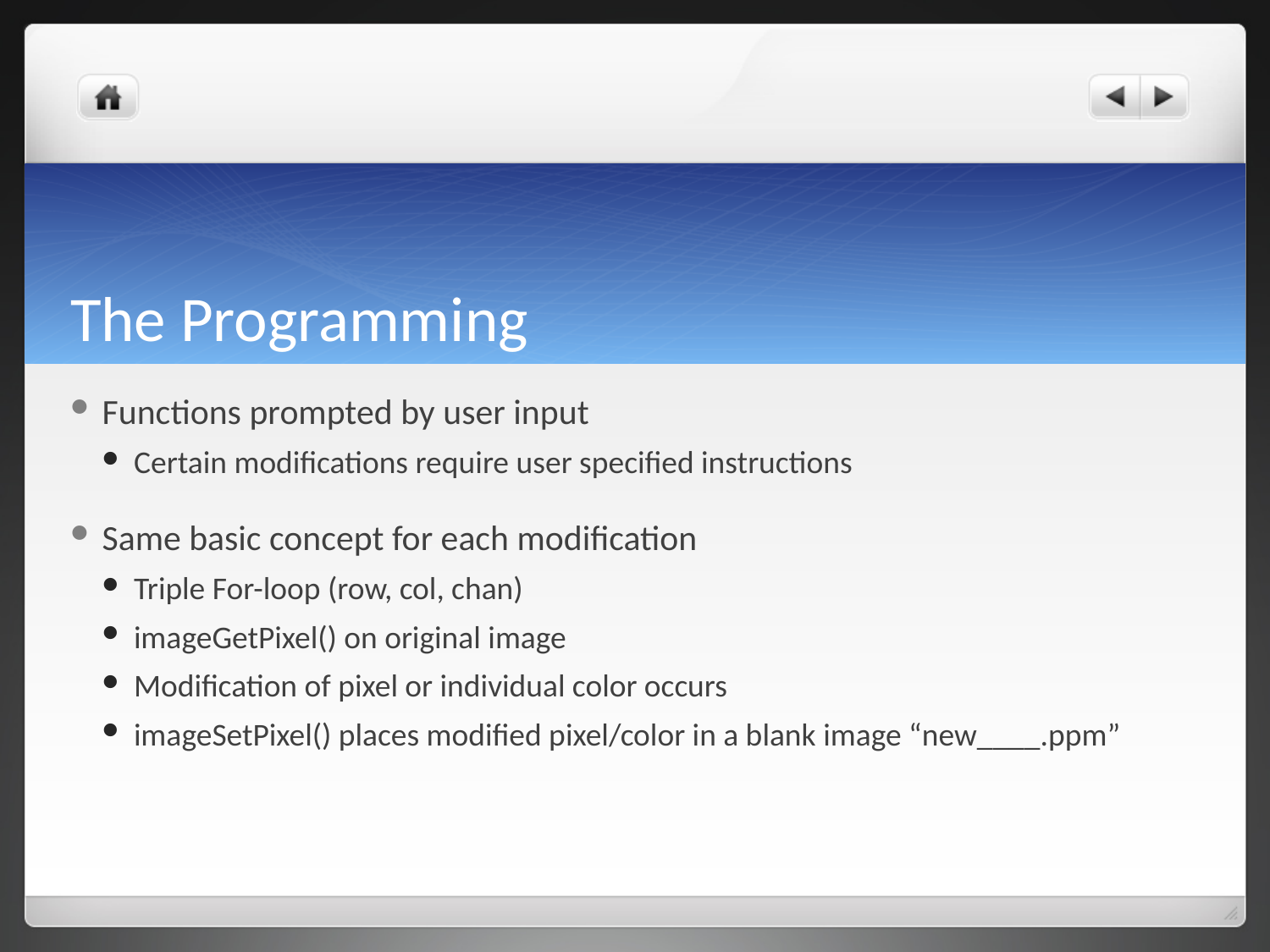

# The Programming
Functions prompted by user input
Certain modifications require user specified instructions
Same basic concept for each modification
Triple For-loop (row, col, chan)
imageGetPixel() on original image
Modification of pixel or individual color occurs
imageSetPixel() places modified pixel/color in a blank image “new____.ppm”